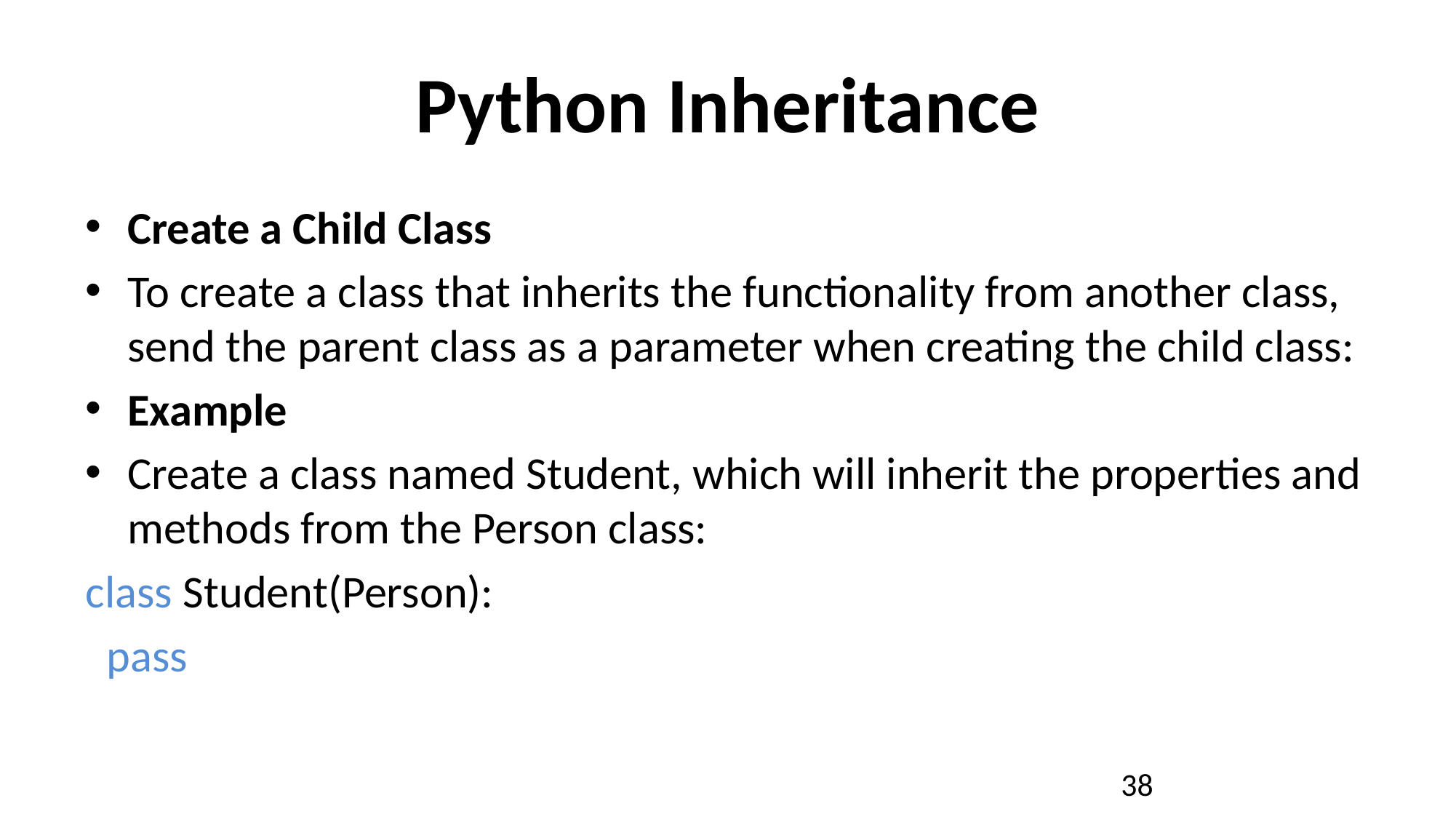

# Python Inheritance
Create a Child Class
To create a class that inherits the functionality from another class, send the parent class as a parameter when creating the child class:
Example
Create a class named Student, which will inherit the properties and methods from the Person class:
class Student(Person):
  pass
38